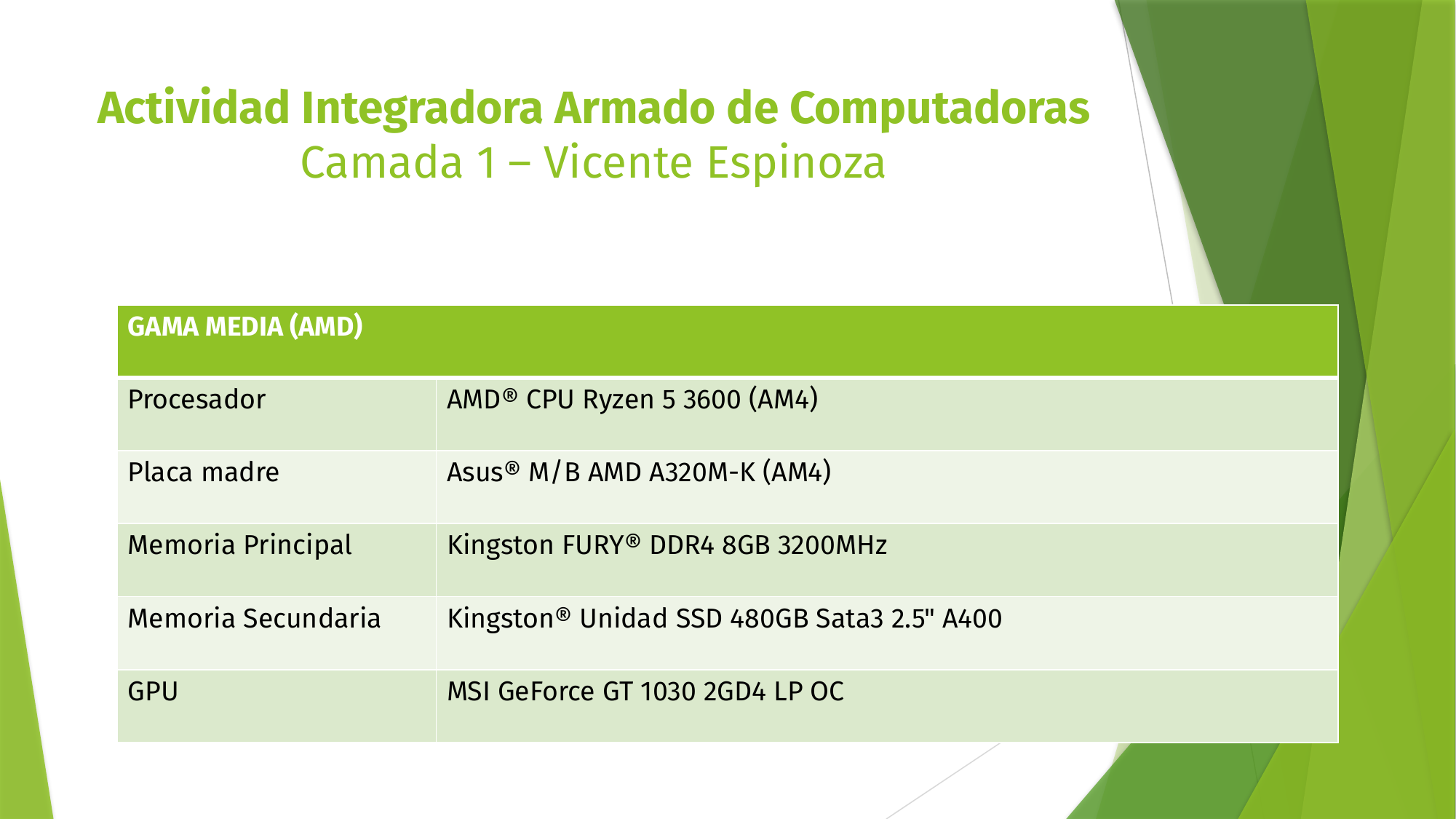

# Actividad Integradora Armado de Computadoras Camada 1 – Vicente Espinoza
| GAMA MEDIA (AMD) |  |
| --- | --- |
| Procesador | AMD® CPU Ryzen 5 3600 (AM4) |
| Placa madre | Asus® M/B AMD A320M-K (AM4) |
| Memoria Principal | Kingston FURY® DDR4 8GB 3200MHz |
| Memoria Secundaria | Kingston® Unidad SSD 480GB Sata3 2.5" A400 |
| GPU | MSI GeForce GT 1030 2GD4 LP OC |